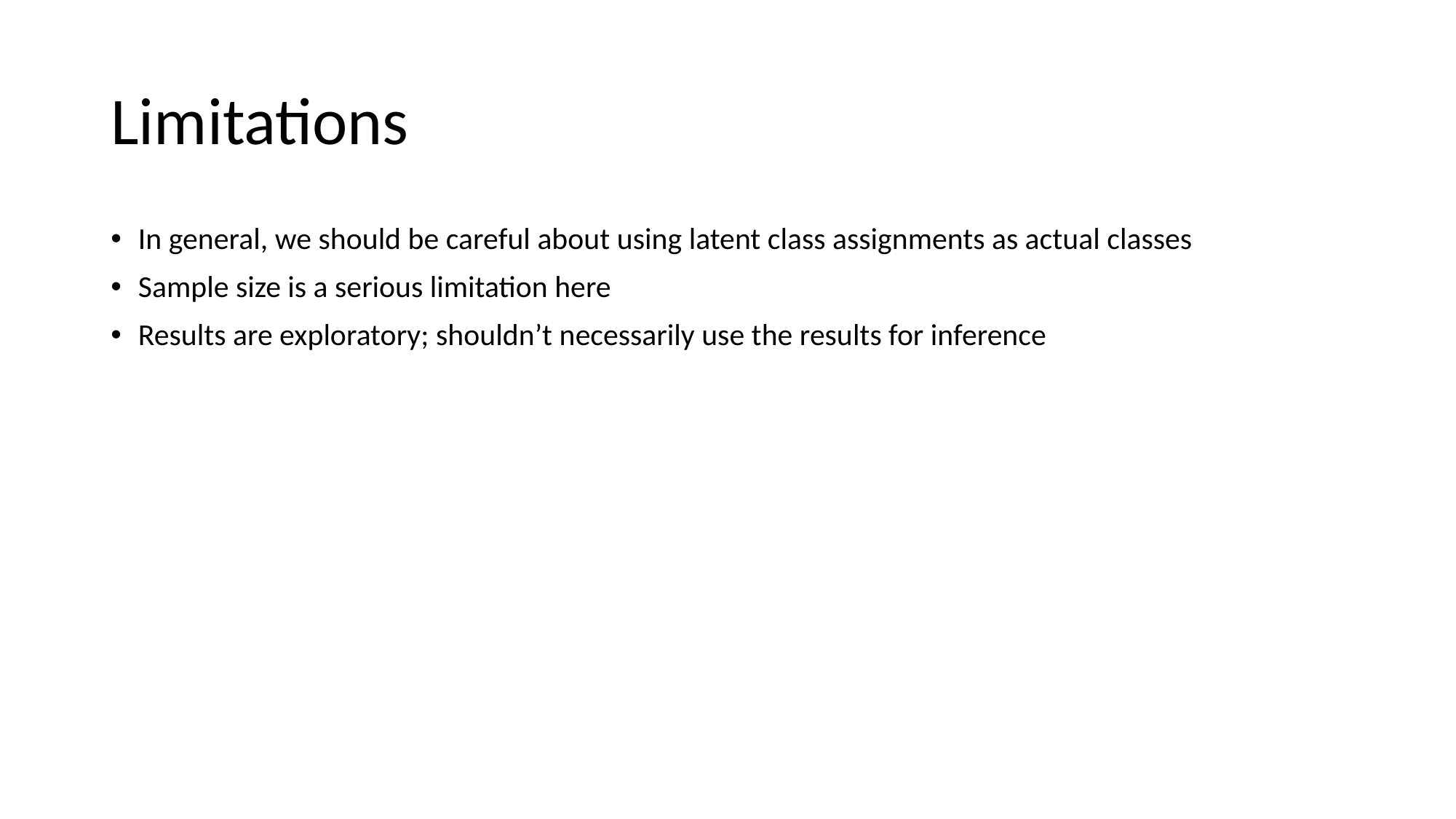

# Limitations
In general, we should be careful about using latent class assignments as actual classes
Sample size is a serious limitation here
Results are exploratory; shouldn’t necessarily use the results for inference